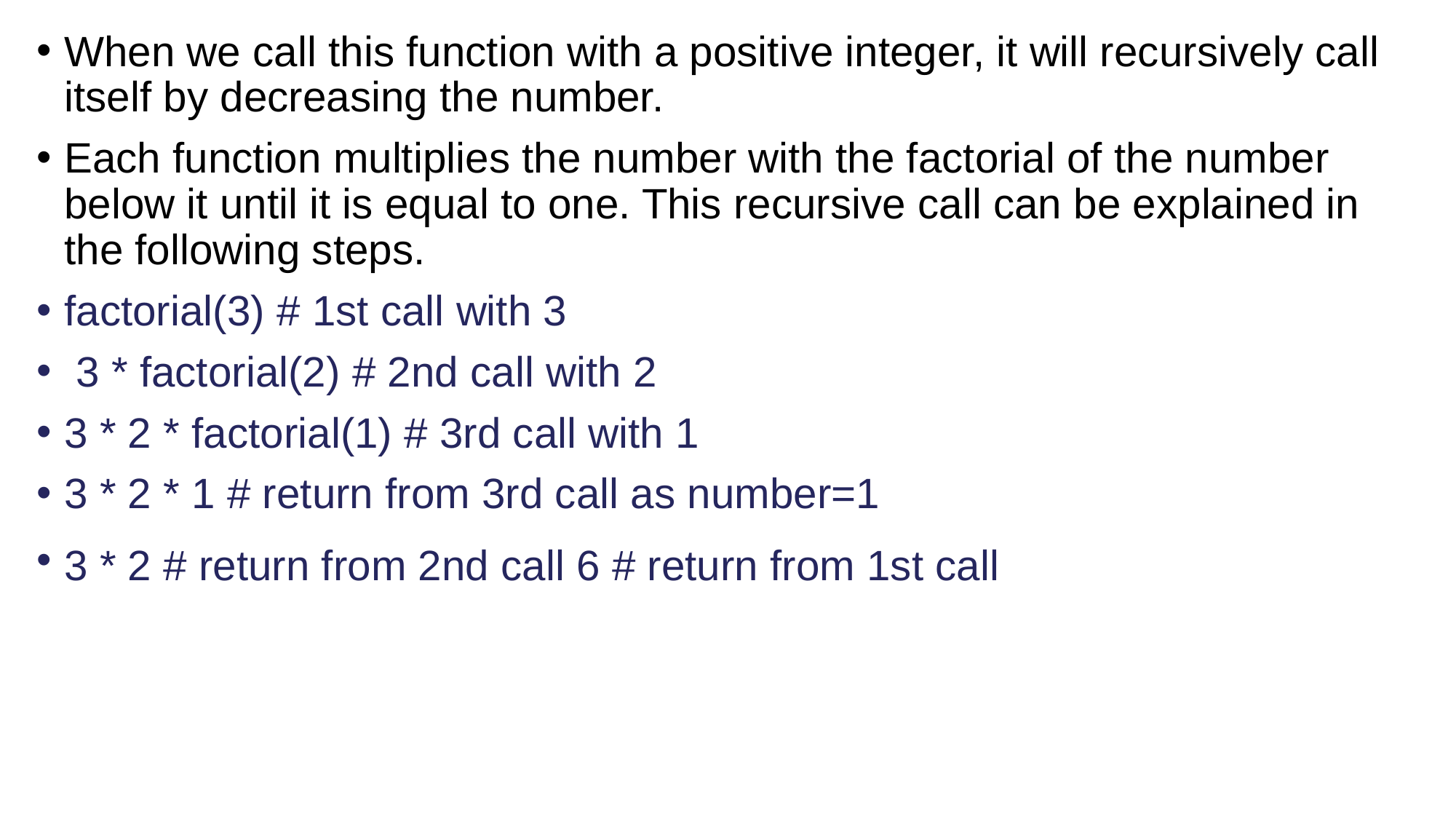

When we call this function with a positive integer, it will recursively call itself by decreasing the number.
Each function multiplies the number with the factorial of the number below it until it is equal to one. This recursive call can be explained in the following steps.
factorial(3) # 1st call with 3
 3 * factorial(2) # 2nd call with 2
3 * 2 * factorial(1) # 3rd call with 1
3 * 2 * 1 # return from 3rd call as number=1
3 * 2 # return from 2nd call 6 # return from 1st call